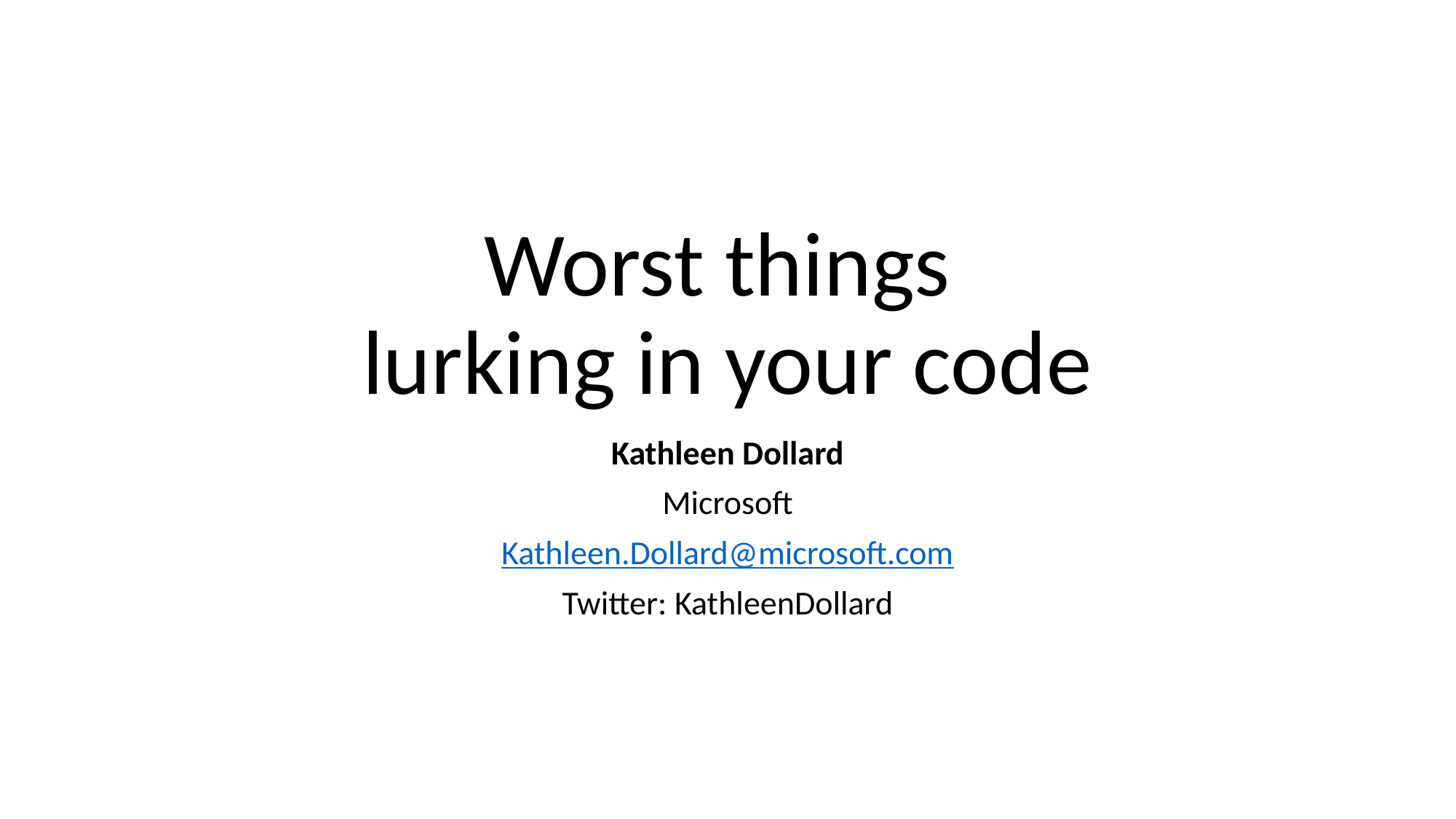

# Worst things lurking in your code
Kathleen Dollard
Microsoft
Kathleen.Dollard@microsoft.com
Twitter: KathleenDollard